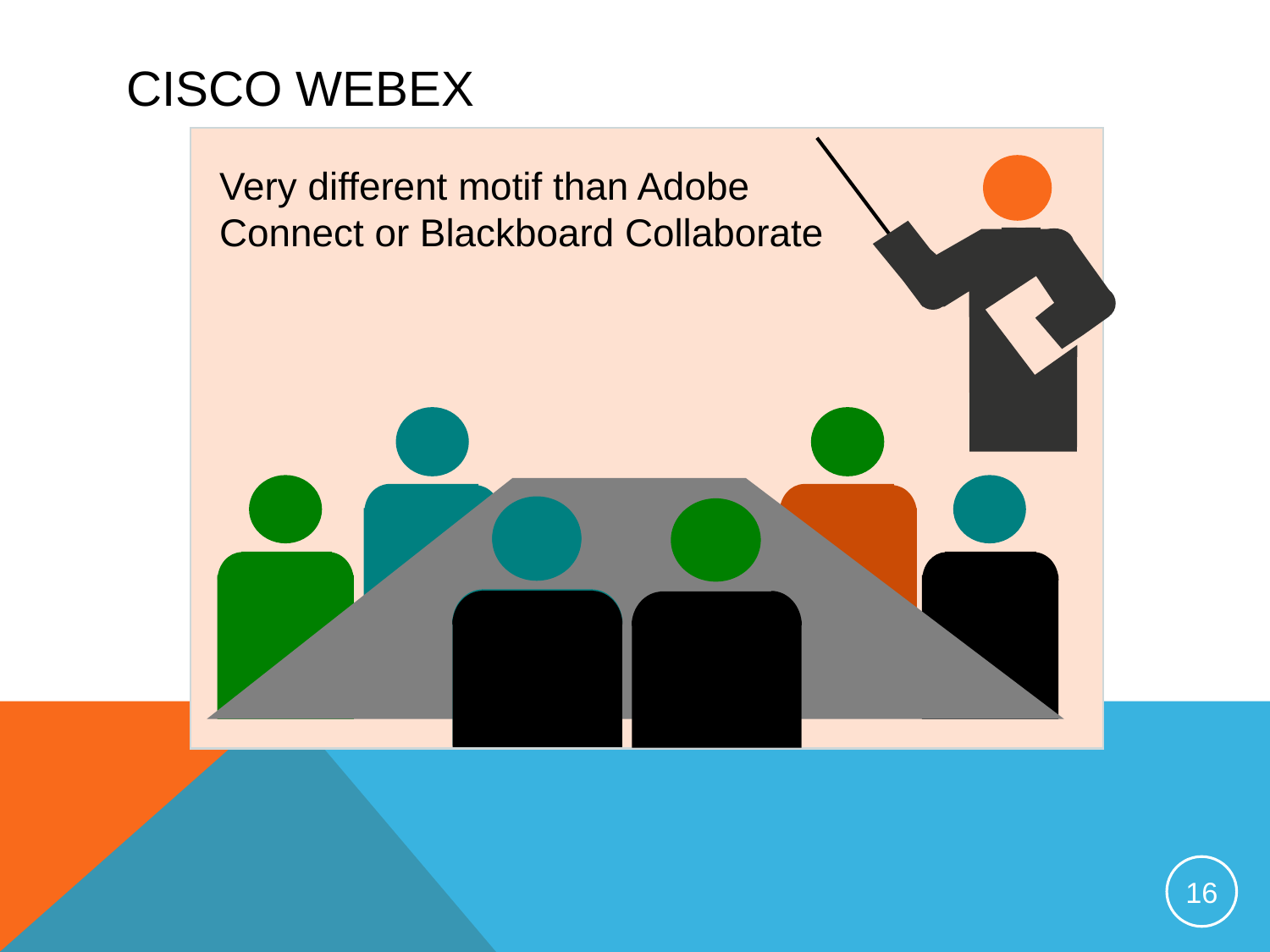

Cisco Webex

Very different motif than Adobe Connect or Blackboard Collaborate

16